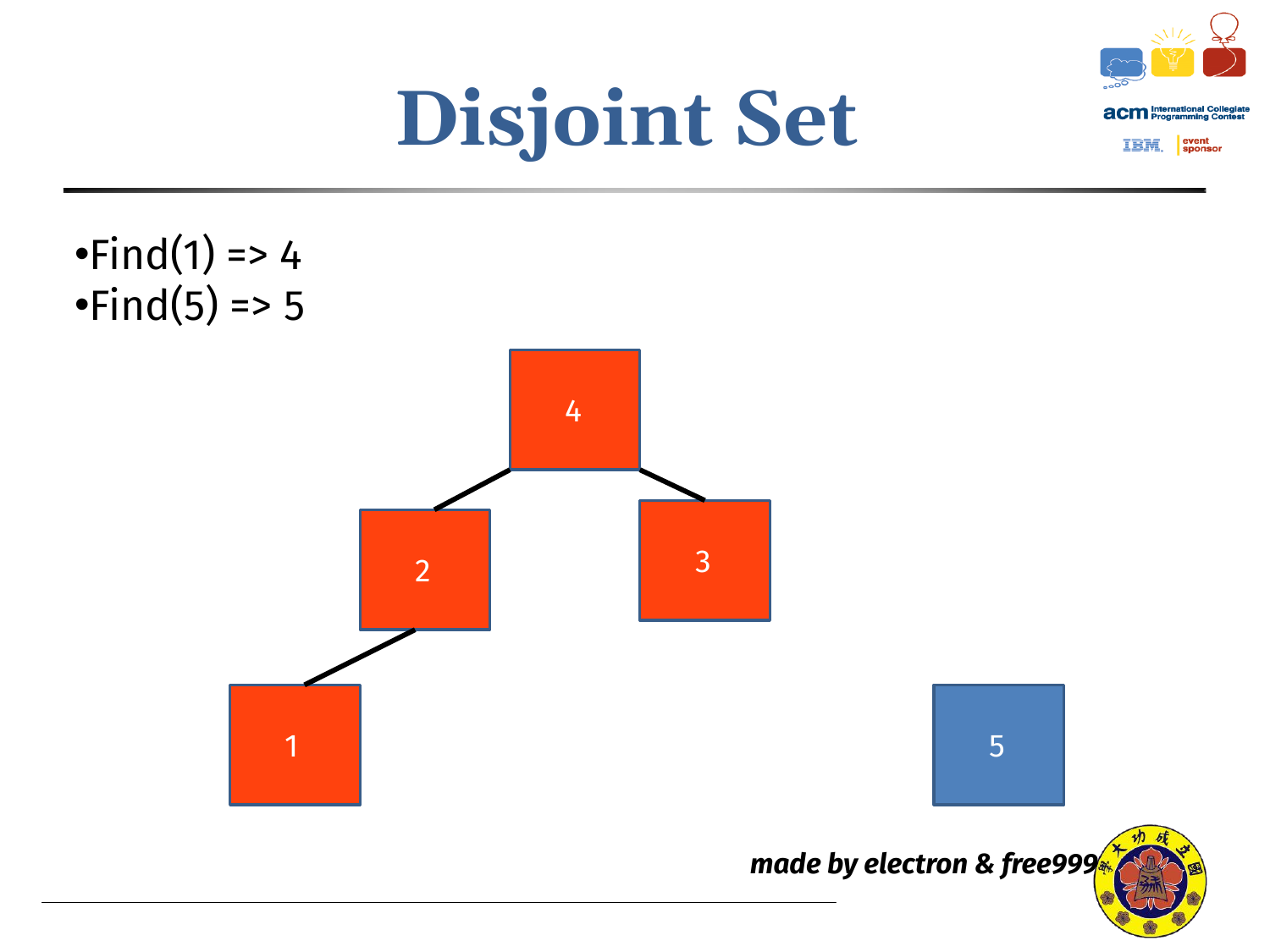

Disjoint Set

Find(1) => 4
Find(5) => 5

4

3
2

1
5
made by electron & free999